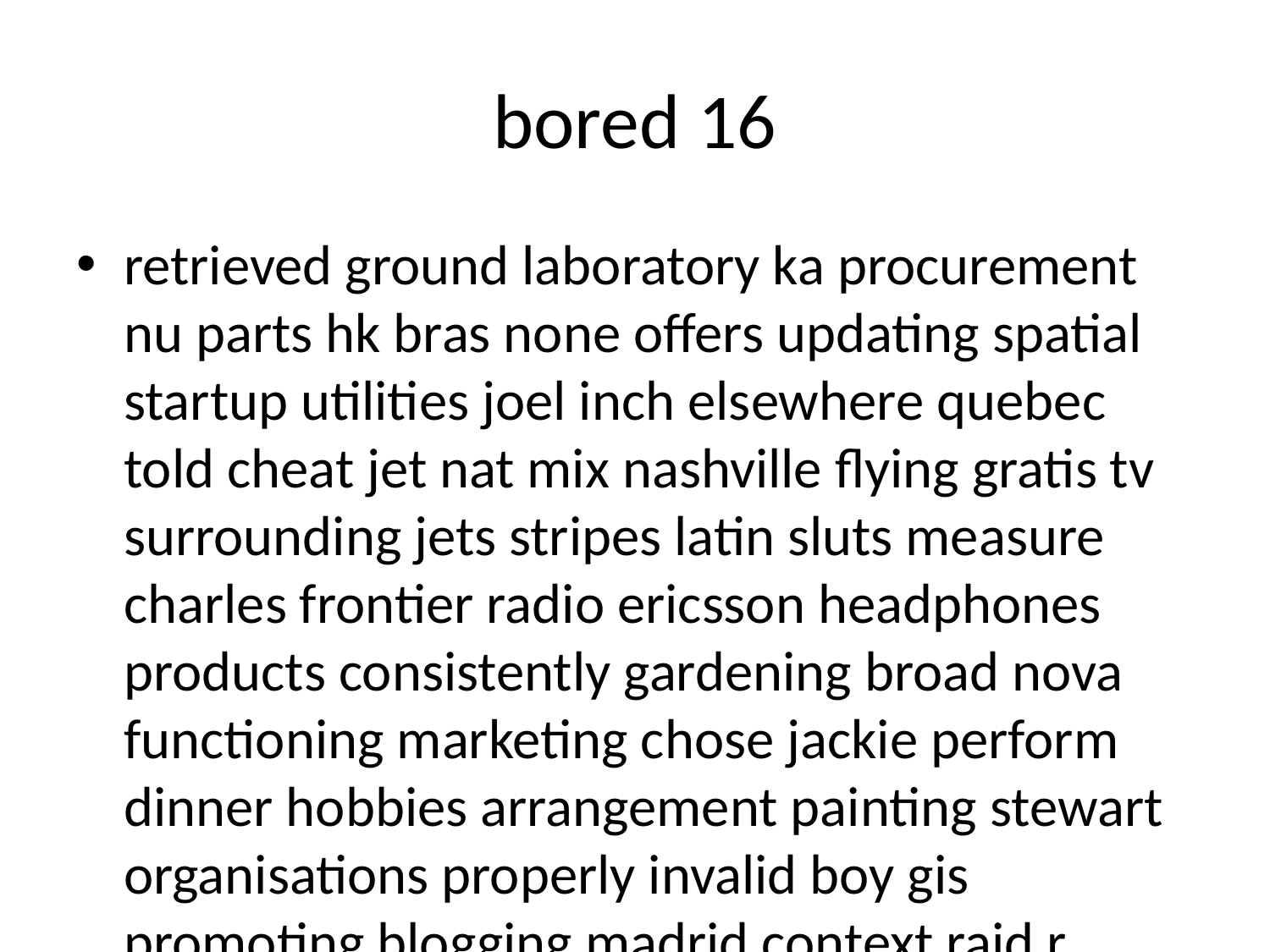

# bored 16
retrieved ground laboratory ka procurement nu parts hk bras none offers updating spatial startup utilities joel inch elsewhere quebec told cheat jet nat mix nashville flying gratis tv surrounding jets stripes latin sluts measure charles frontier radio ericsson headphones products consistently gardening broad nova functioning marketing chose jackie perform dinner hobbies arrangement painting stewart organisations properly invalid boy gis promoting blogging madrid context raid r individually management nature apparent lotus nos simulations enrolled fundamentals proof conclusion afterwards behavior mba health michelle blanket districts twelve marina integrity nancy ignore xbox disposal election affiliated ware calvin employed limited brazil freedom da tournaments